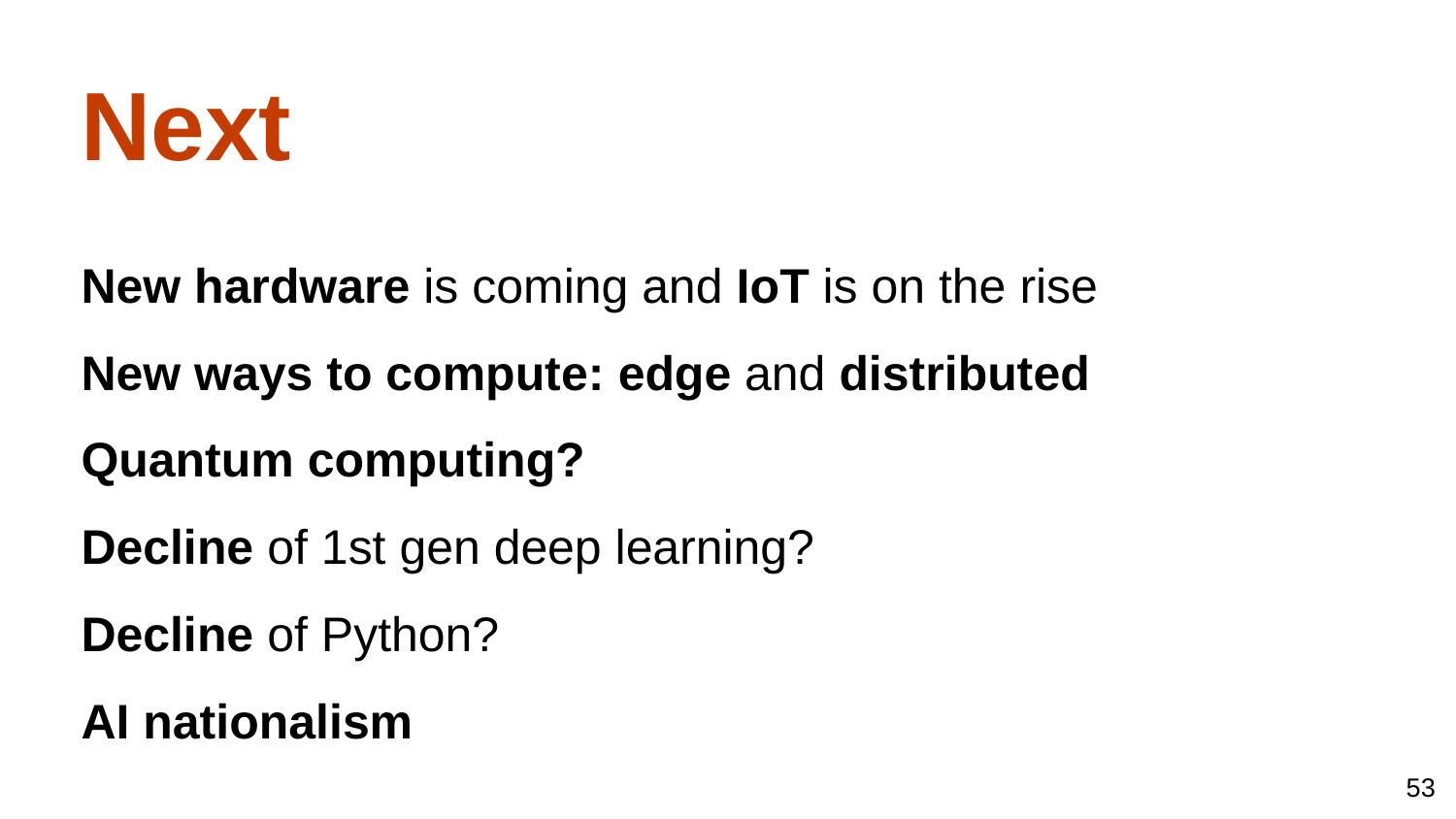

Next
New hardware is coming and IoT is on the rise
New ways to compute: edge and distributed
Quantum computing?
Decline of 1st gen deep learning?
Decline of Python?
AI nationalism

53